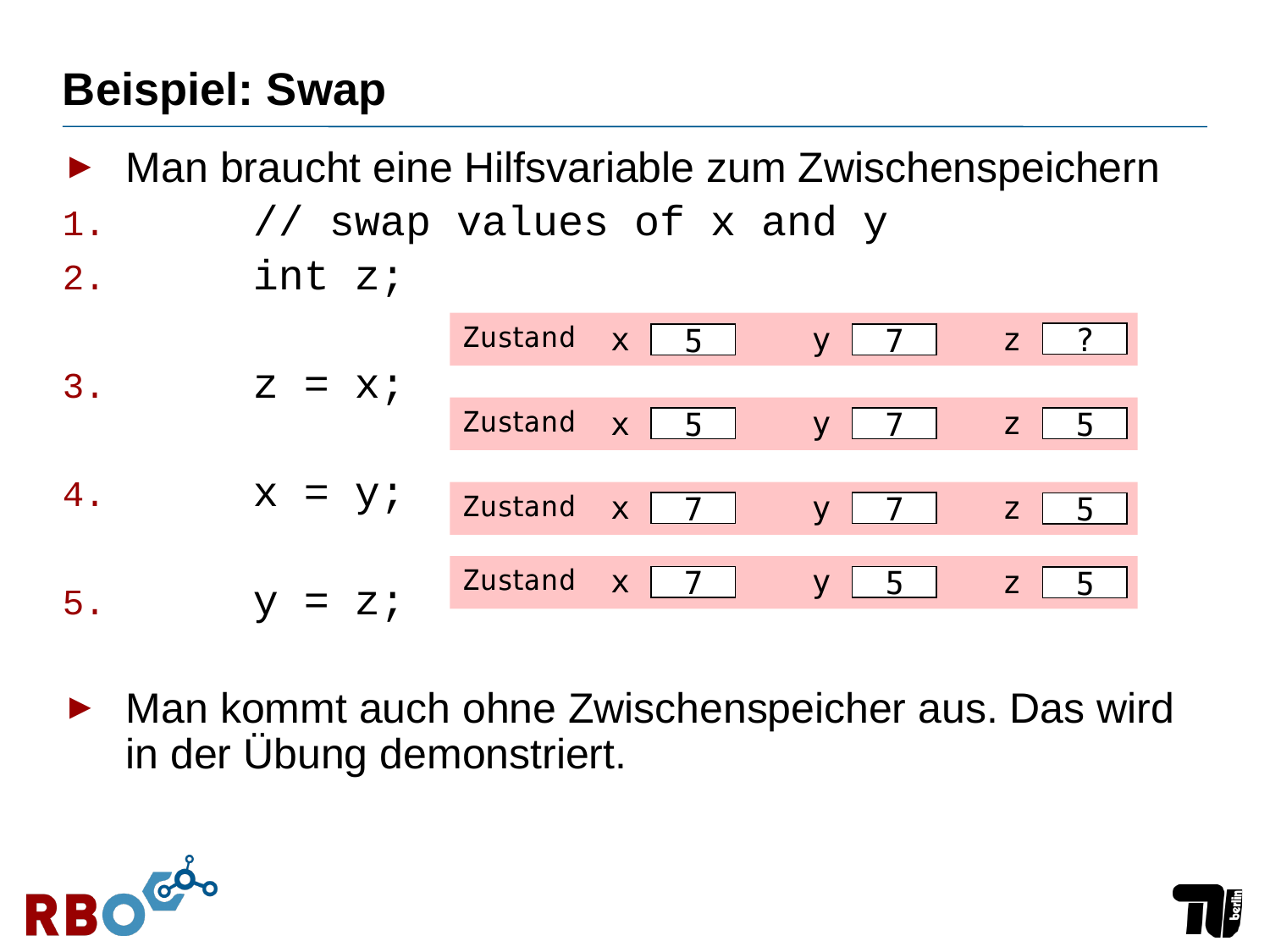

# Beispiel: Swap
Man braucht eine Hilfsvariable zum Zwischenspeichern
	// swap values of x and y
	int z;

	z = x;

	x = y;

	y = z;

Man kommt auch ohne Zwischenspeicher aus. Das wird in der Übung demonstriert.

Zustand
x
y
z
?
5
7
y
z
x
5
7
5
x
y
z
7
7
5
x
y
z
7
5
5

Zustand

Zustand

Zustand